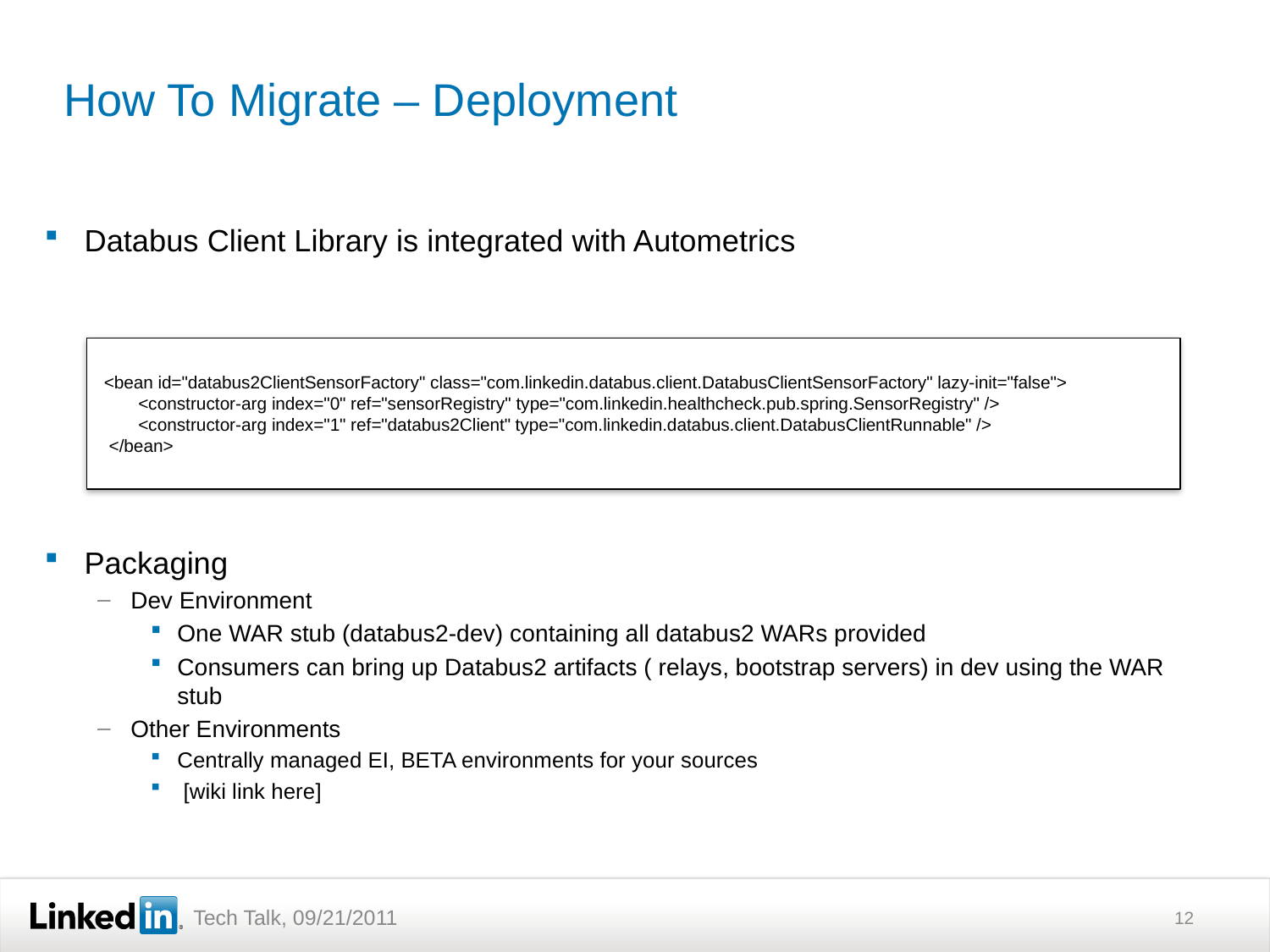

# How To Migrate – Deployment

Databus Client Library is integrated with Autometrics

Packaging
Dev Environment
One WAR stub (databus2-dev) containing all databus2 WARs provided
Consumers can bring up Databus2 artifacts ( relays, bootstrap servers) in dev using the WAR stub
Other Environments
Centrally managed EI, BETA environments for your sources
 [wiki link here]

 <bean id="databus2ClientSensorFactory" class="com.linkedin.databus.client.DatabusClientSensorFactory" lazy-init="false">
        <constructor-arg index="0" ref="sensorRegistry" type="com.linkedin.healthcheck.pub.spring.SensorRegistry" />
        <constructor-arg index="1" ref="databus2Client" type="com.linkedin.databus.client.DatabusClientRunnable" />
  </bean>
12